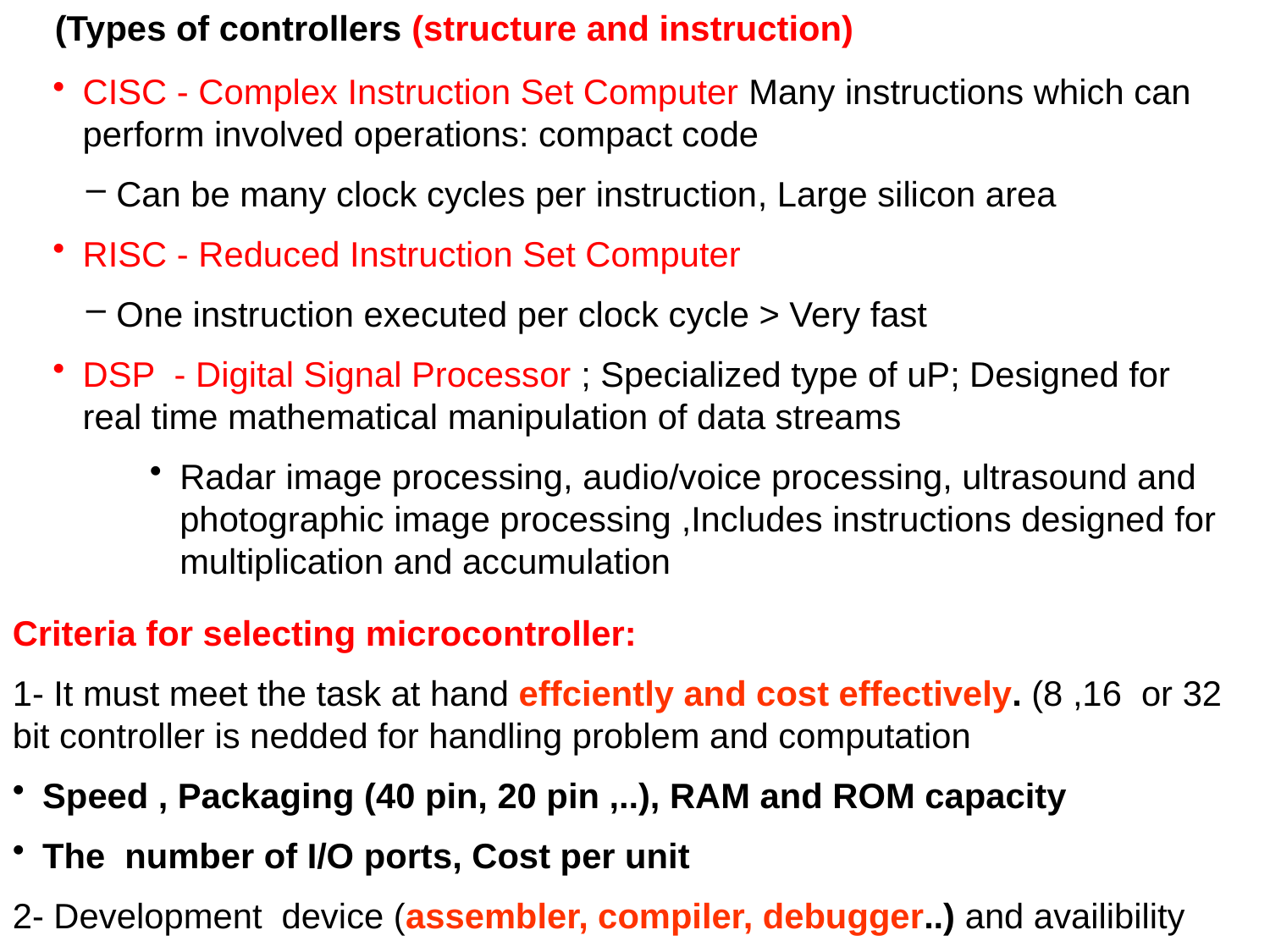

(Types of controllers (structure and instruction)

CISC - Complex Instruction Set Computer Many instructions which can perform involved operations: compact code
Can be many clock cycles per instruction, Large silicon area
RISC - Reduced Instruction Set Computer
One instruction executed per clock cycle > Very fast
DSP  - Digital Signal Processor ; Specialized type of uP; Designed for real time mathematical manipulation of data streams
Radar image processing, audio/voice processing, ultrasound and photographic image processing ,Includes instructions designed for multiplication and accumulation
Criteria for selecting microcontroller:
1- It must meet the task at hand effciently and cost effectively. (8 ,16  or 32 bit controller is nedded for handling problem and computation
Speed , Packaging (40 pin, 20 pin ,..), RAM and ROM capacity
The  number of I/O ports, Cost per unit
2- Development  device (assembler, compiler, debugger..) and availibility